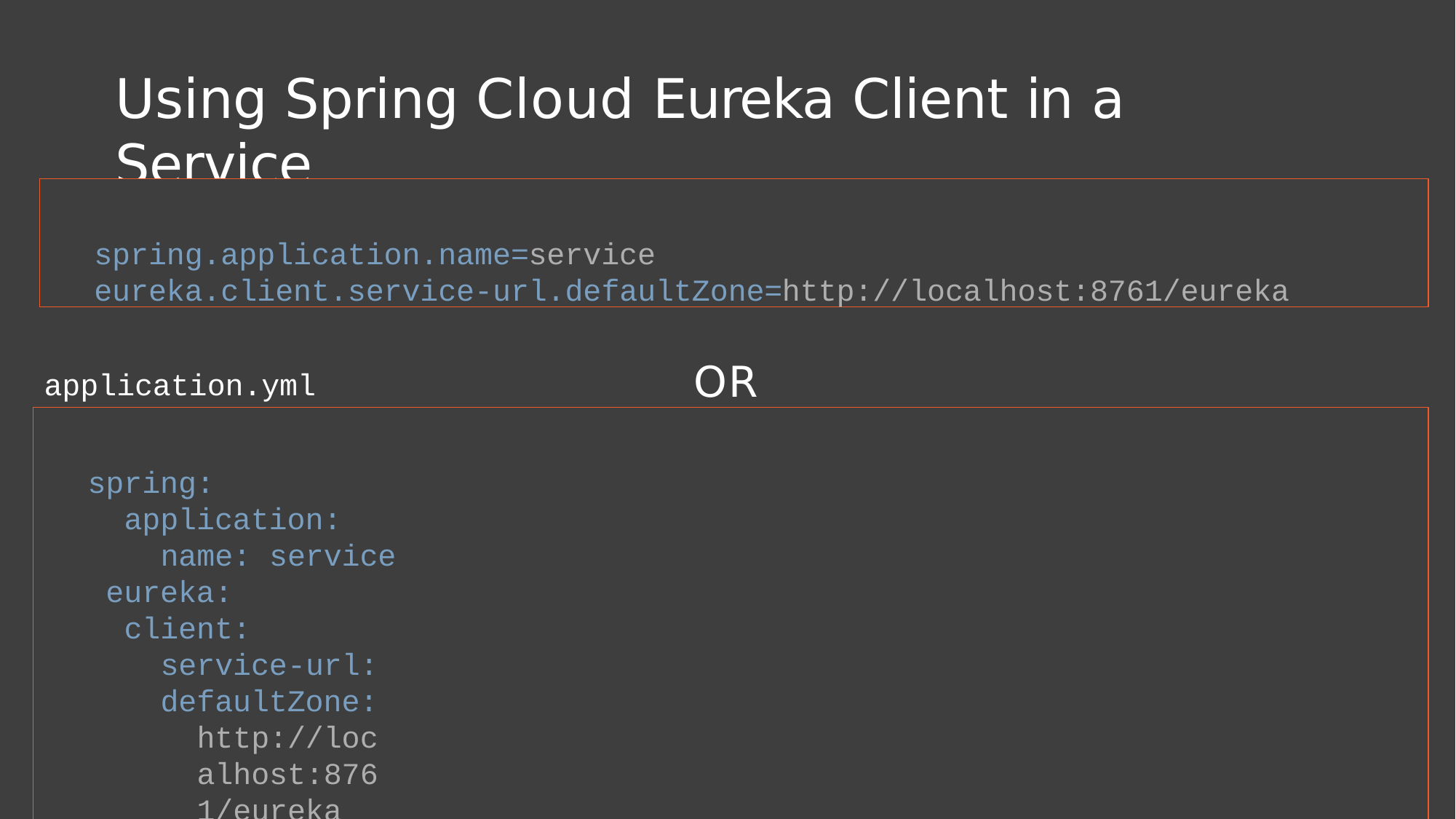

# Using Spring Cloud Eureka Client in a Service
application.properties

spring.application.name=service
eureka.client.service-url.defaultZone=http://localhost:8761/eureka
OR
application.yml

spring:  application:
name: service  eureka:
client:  service-url:
defaultZone: http://localhost:8761/eureka